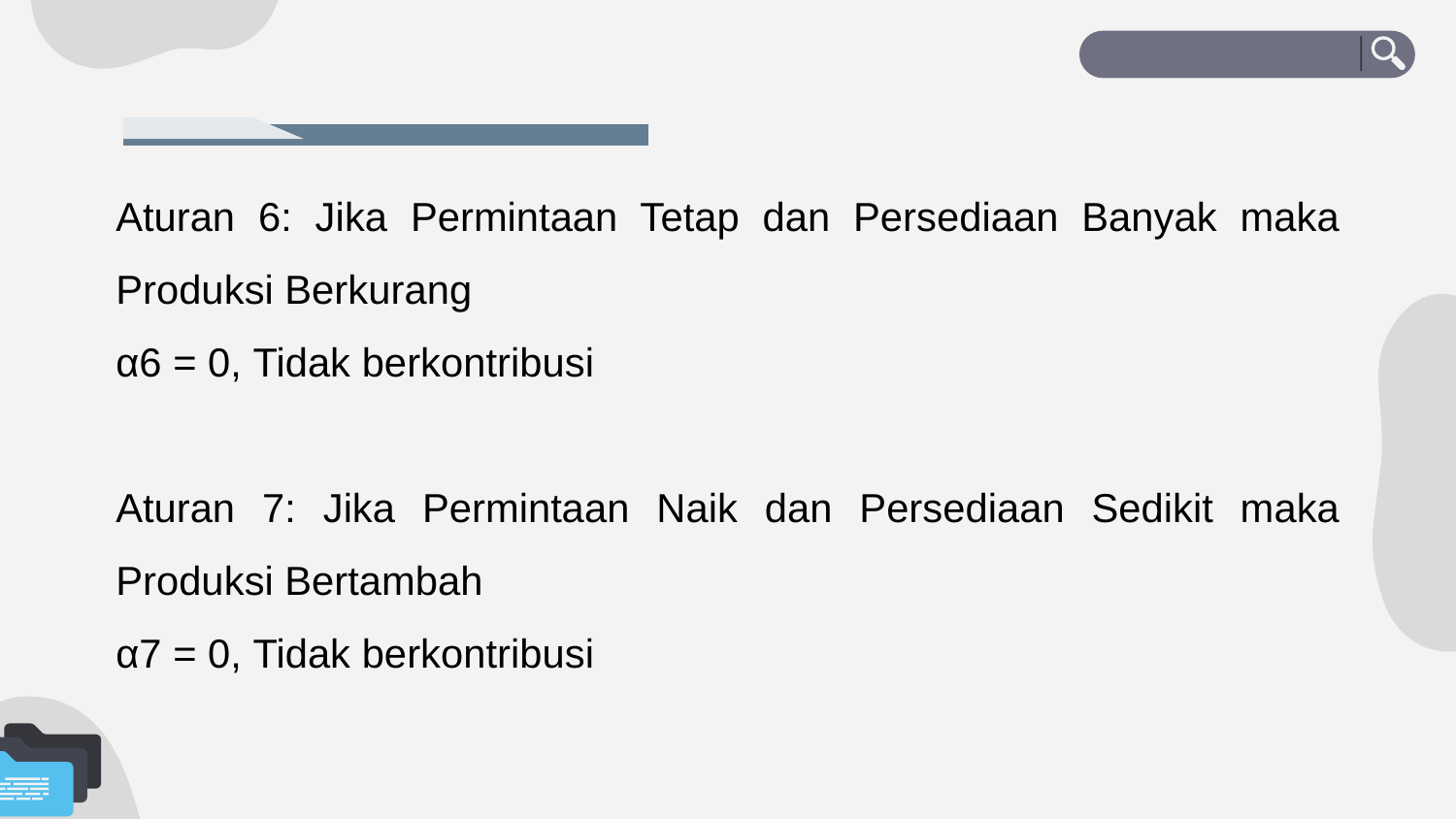

Aturan 6: Jika Permintaan Tetap dan Persediaan Banyak maka Produksi Berkurang
α6 = 0, Tidak berkontribusi

Aturan 7: Jika Permintaan Naik dan Persediaan Sedikit maka Produksi Bertambah
α7 = 0, Tidak berkontribusi